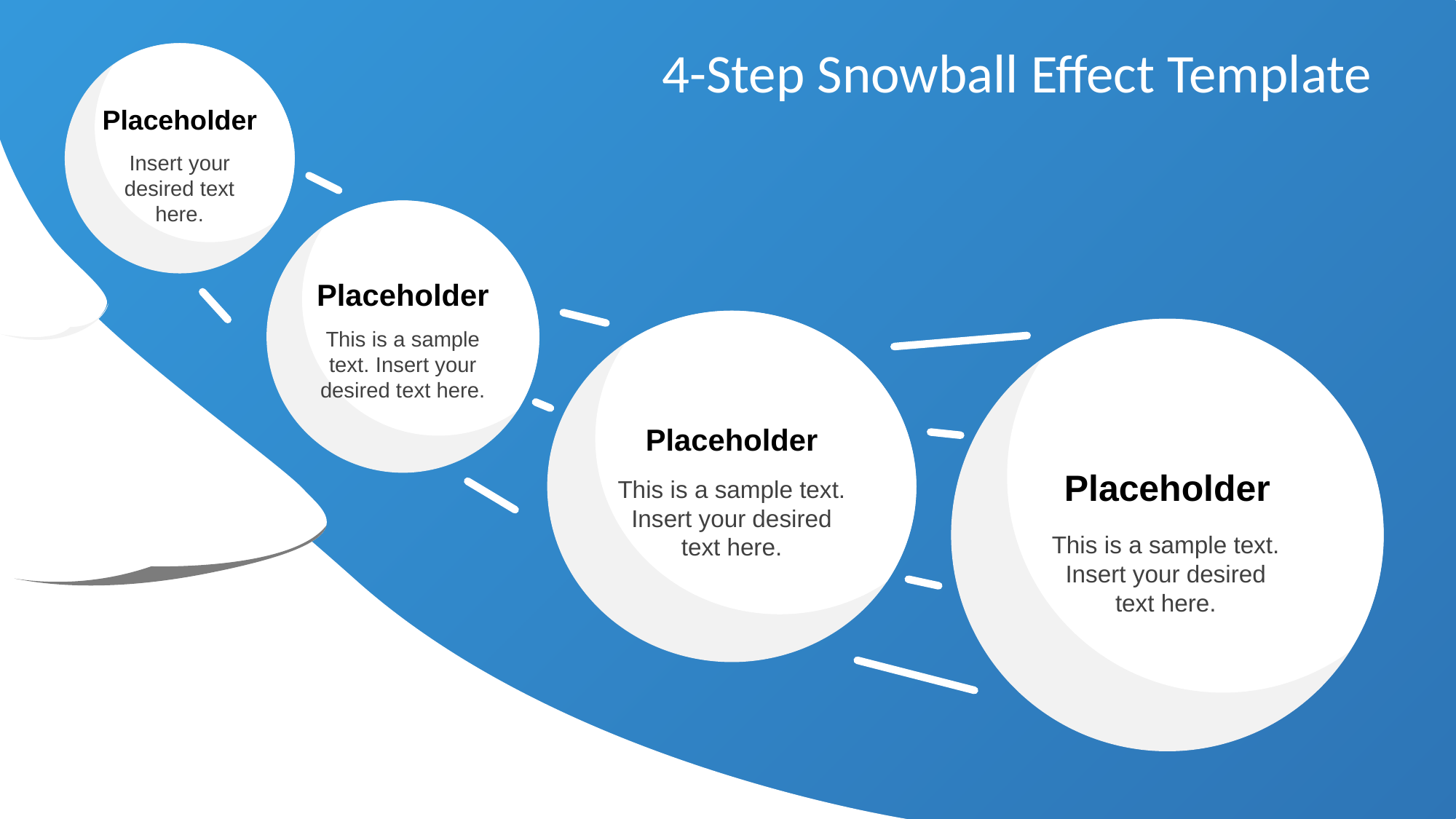

4-Step Snowball Effect Template

Placeholder
Insert your desired text here.

Placeholder

This is a sample text. Insert your desired text here.
Placeholder
Placeholder
This is a sample text. Insert your desired text here.

This is a sample text. Insert your desired text here.